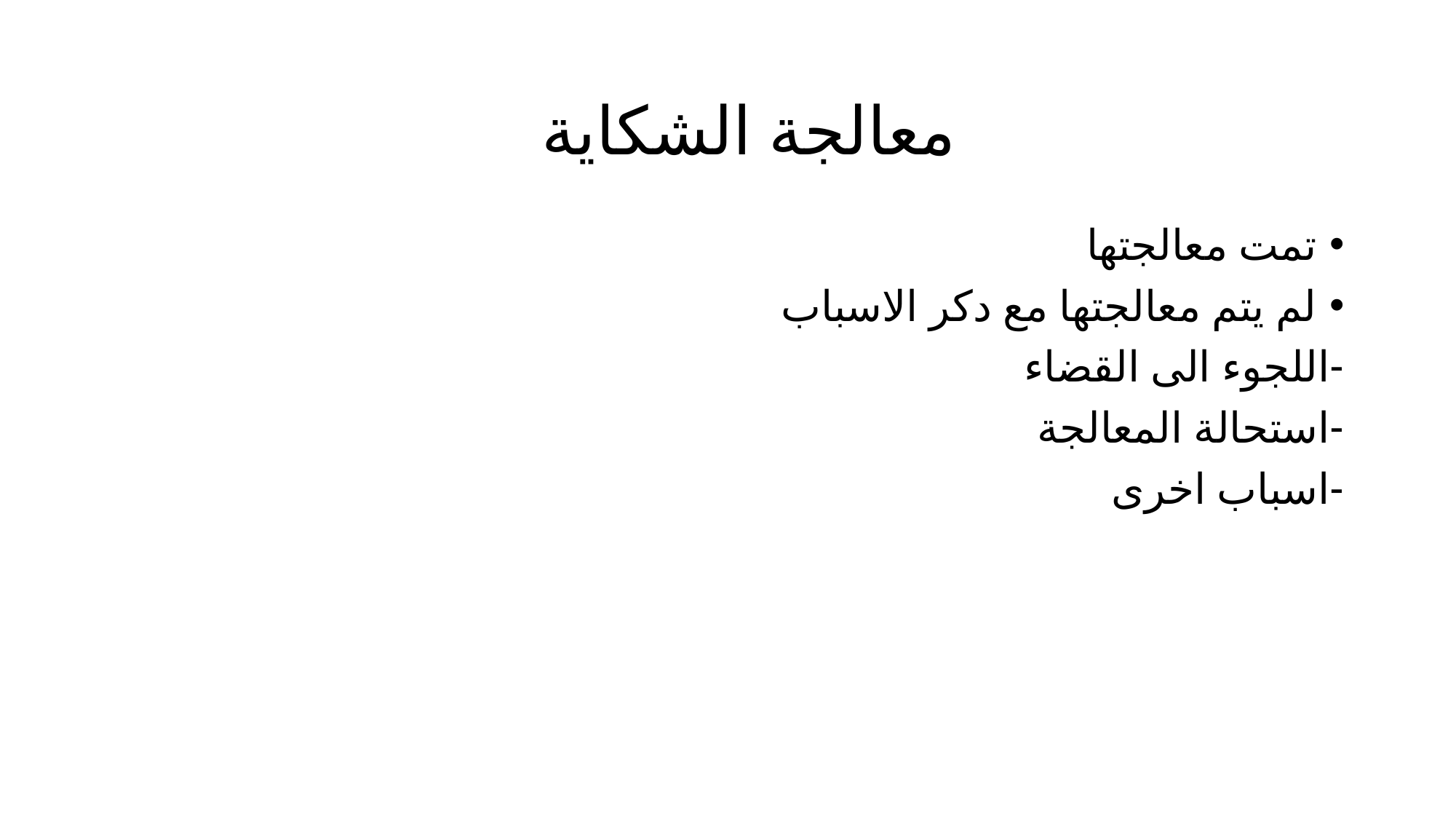

# معالجة الشكاية
تمت معالجتها
لم يتم معالجتها مع دكر الاسباب
-اللجوء الى القضاء
-استحالة المعالجة
-اسباب اخرى